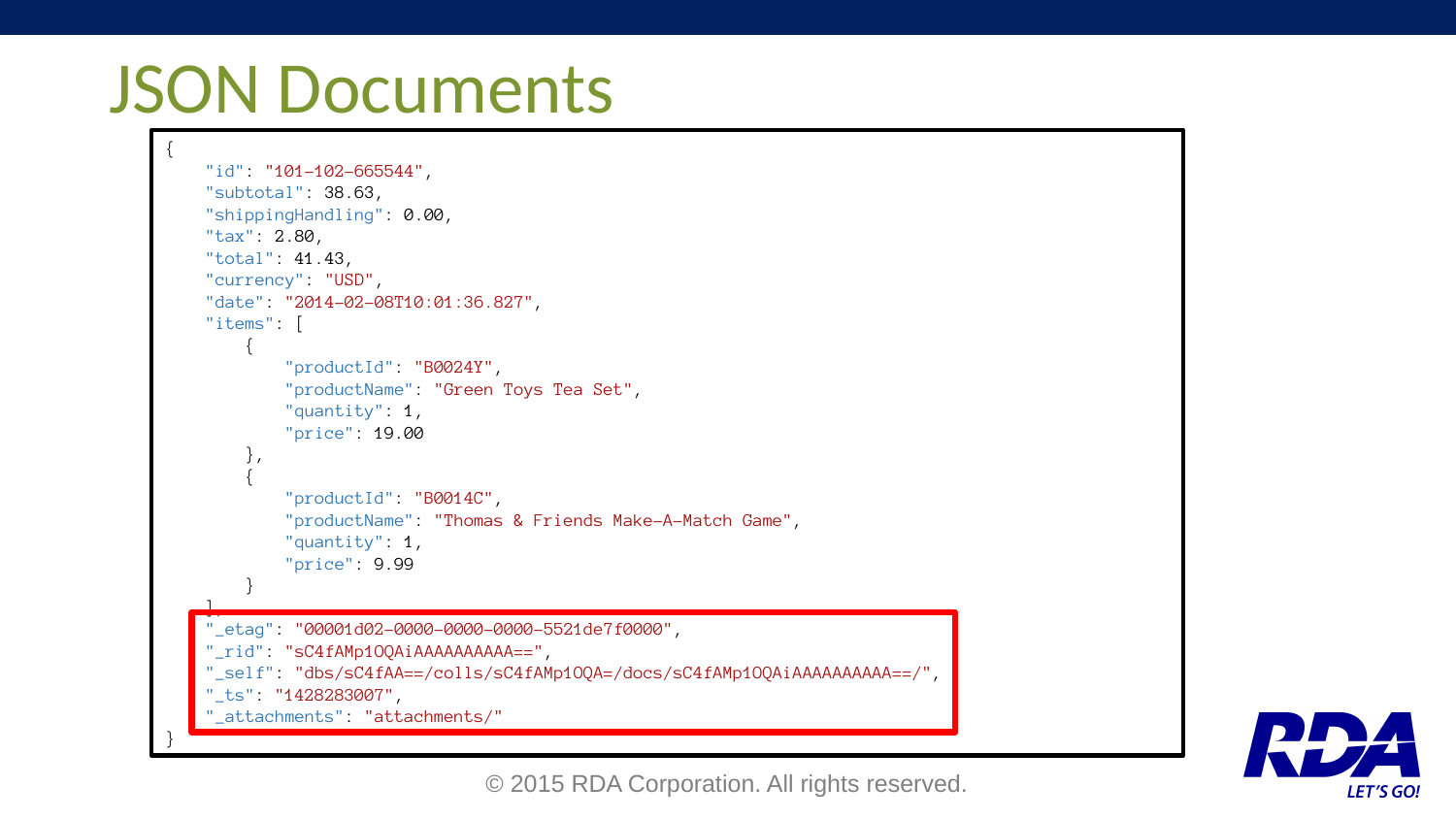

# JSON Documents
{
    "id": "101-102-665544",
    "subtotal": 38.63,
    "shippingHandling": 0.00,
    "tax": 2.80,
    "total": 41.43,
    "currency": "USD",
    "date": "2014-02-08T10:01:36.827",
    "items": [
        {
            "productId": "B0024Y",
            "productName": "Green Toys Tea Set",
            "quantity": 1,
            "price": 19.00
        },
        {
            "productId": "B0014C",
            "productName": "Thomas & Friends Make-A-Match Game",
            "quantity": 1,
            "price": 9.99
        }
    ],
    "_etag": "00001d02-0000-0000-0000-5521de7f0000",
    "_rid": "sC4fAMp1OQAiAAAAAAAAAA==",
    "_self": "dbs/sC4fAA==/colls/sC4fAMp1OQA=/docs/sC4fAMp1OQAiAAAAAAAAAA==/",
    "_ts": "1428283007",
    "_attachments": "attachments/"
}